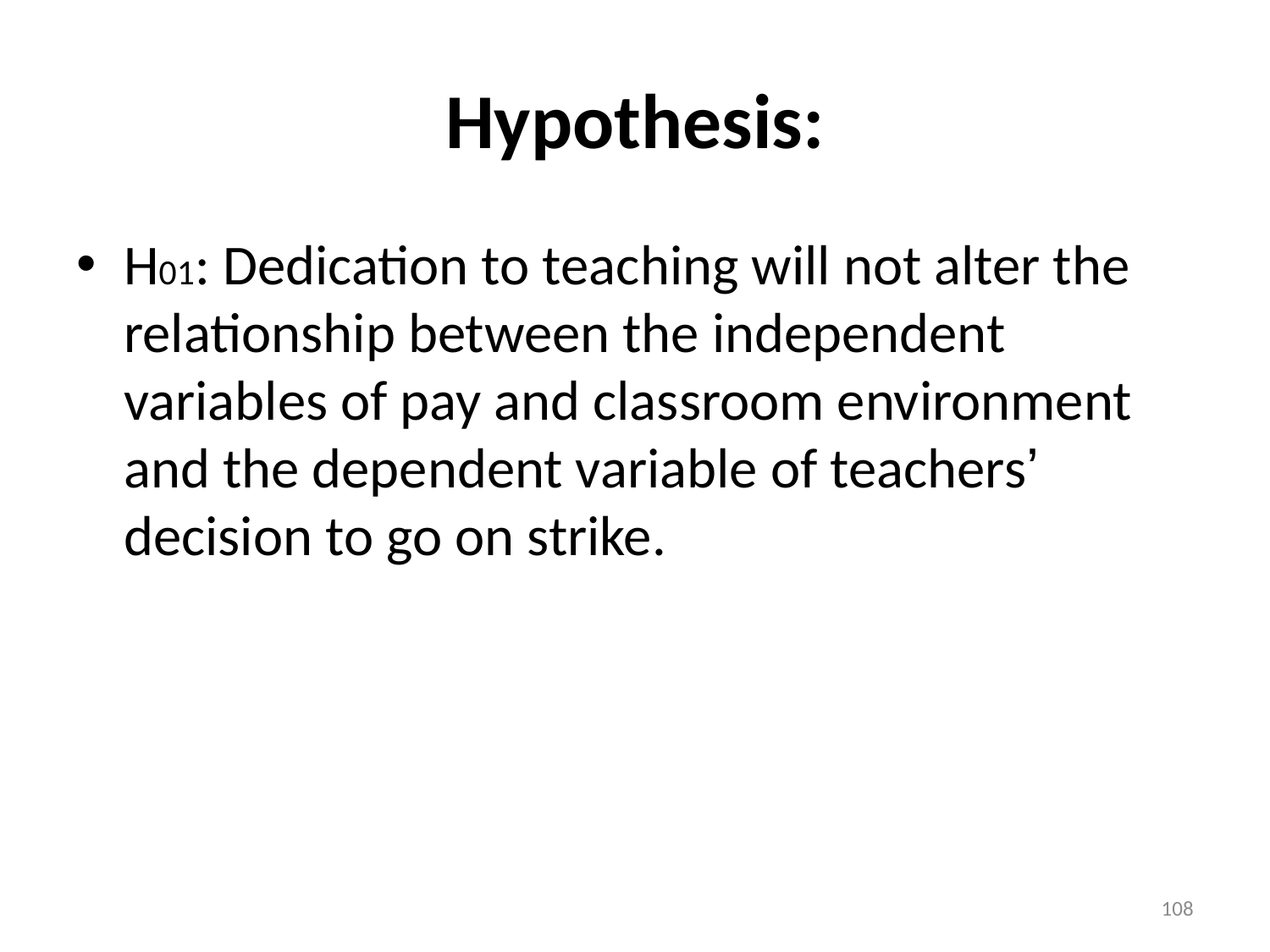

# Hypothesis:
H01: Dedication to teaching will not alter the relationship between the independent variables of pay and classroom environment and the dependent variable of teachers’ decision to go on strike.
108